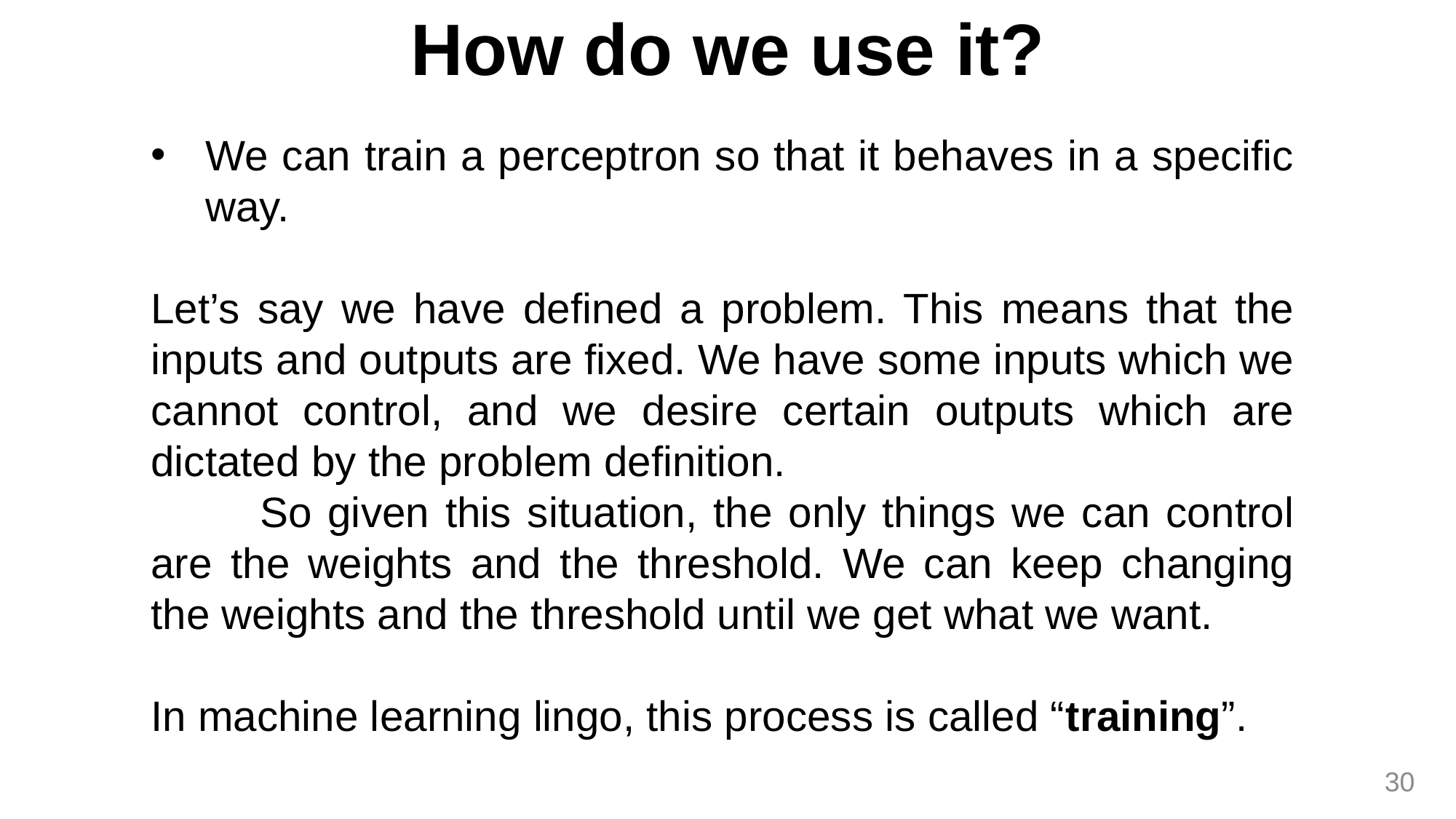

# How do we use it?
We can train a perceptron so that it behaves in a specific way.

Let’s say we have defined a problem. This means that the inputs and outputs are fixed. We have some inputs which we cannot control, and we desire certain outputs which are dictated by the problem definition.
	So given this situation, the only things we can control are the weights and the threshold. We can keep changing the weights and the threshold until we get what we want.

In machine learning lingo, this process is called “training”.
30